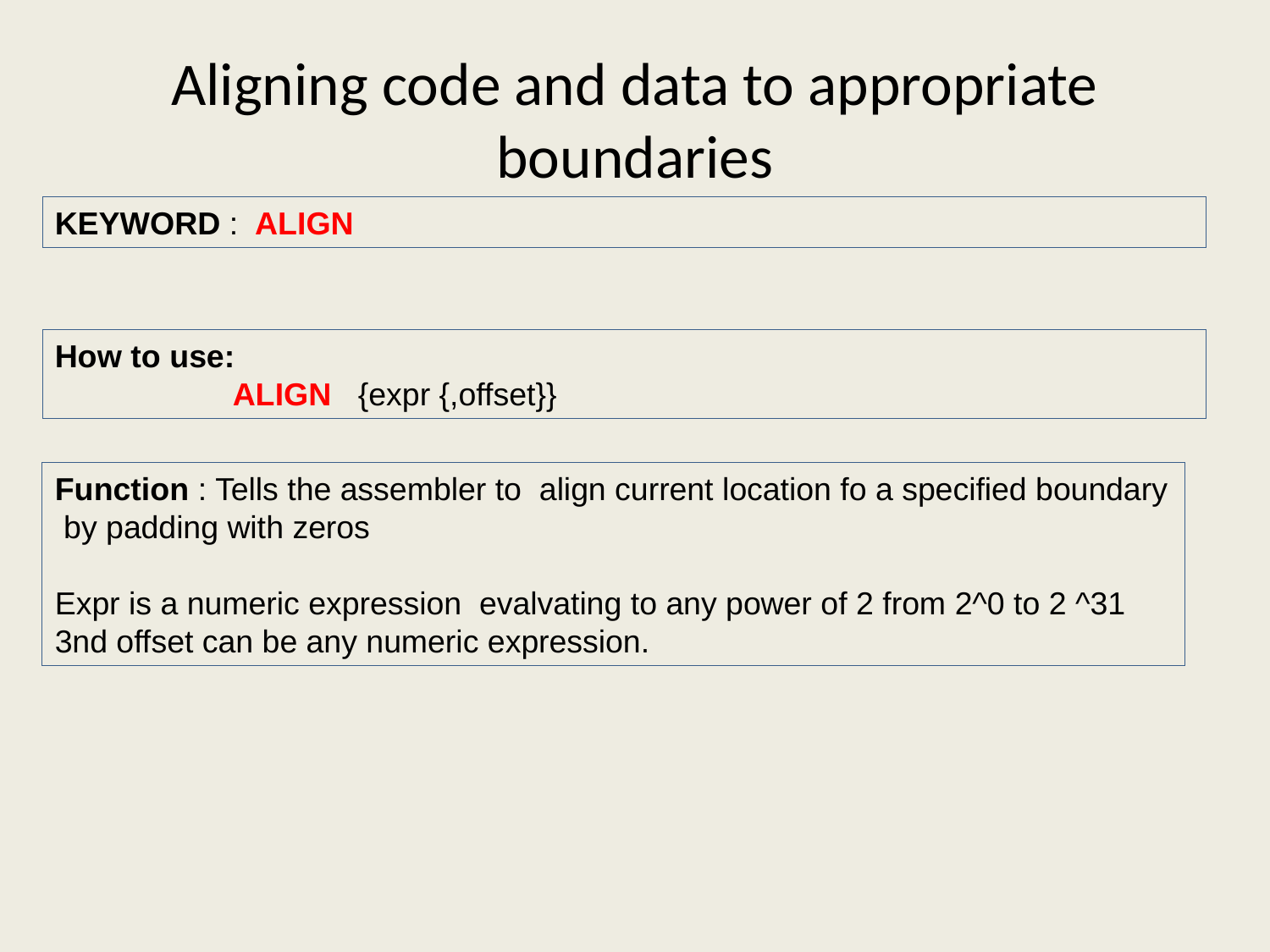

# Aligning code and data to appropriate boundaries
KEYWORD :  ALIGN
How to use:
                    ALIGN   {expr {,offset}}
Function : Tells the assembler to  align current location fo a specified boundary  by padding with zeros

Expr is a numeric expression  evalvating to any power of 2 from 2^0 to 2 ^31 3nd offset can be any numeric expression.